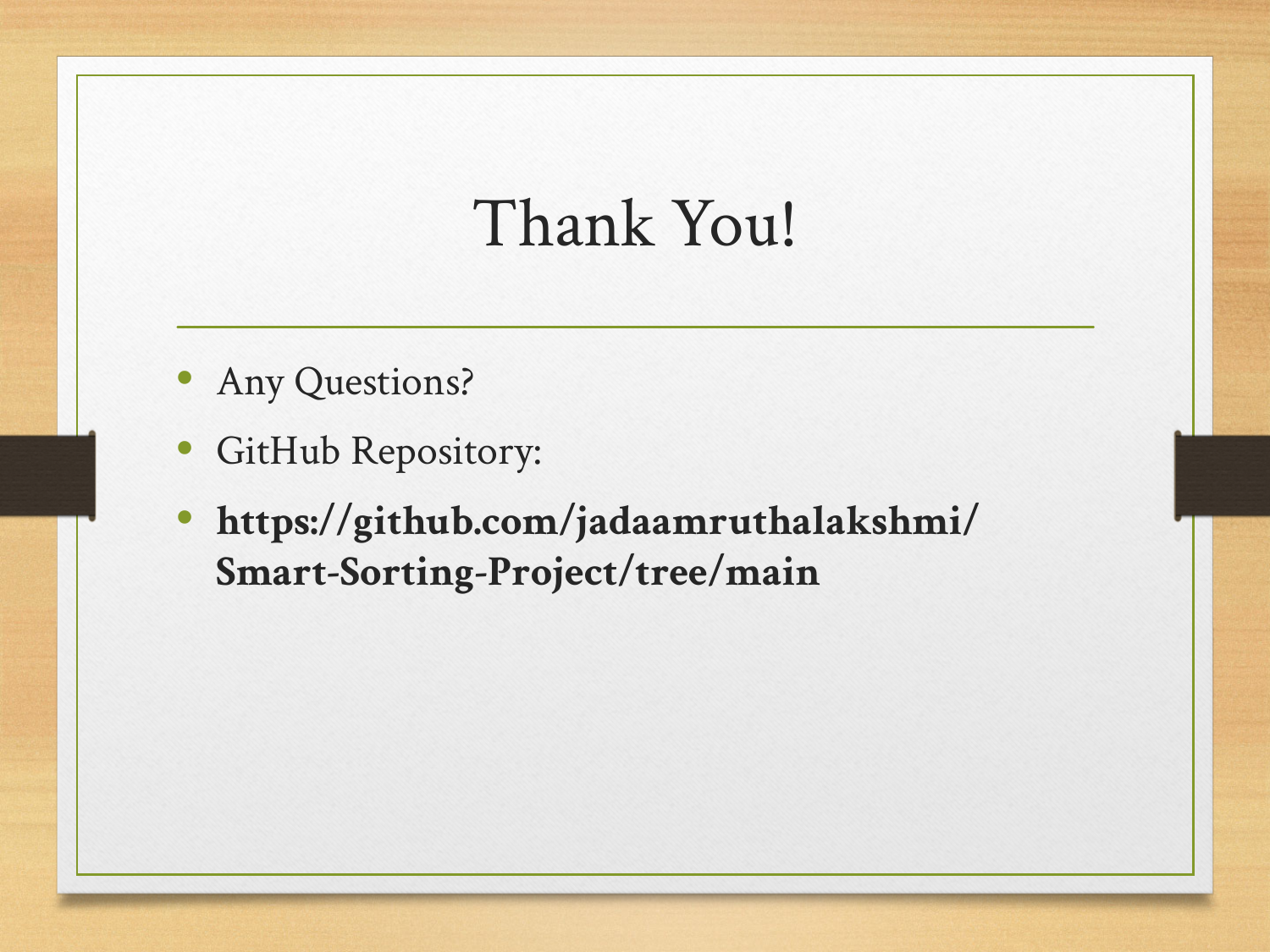

# Thank You!
Any Questions?
GitHub Repository:
https://github.com/jadaamruthalakshmi/Smart-Sorting-Project/tree/main